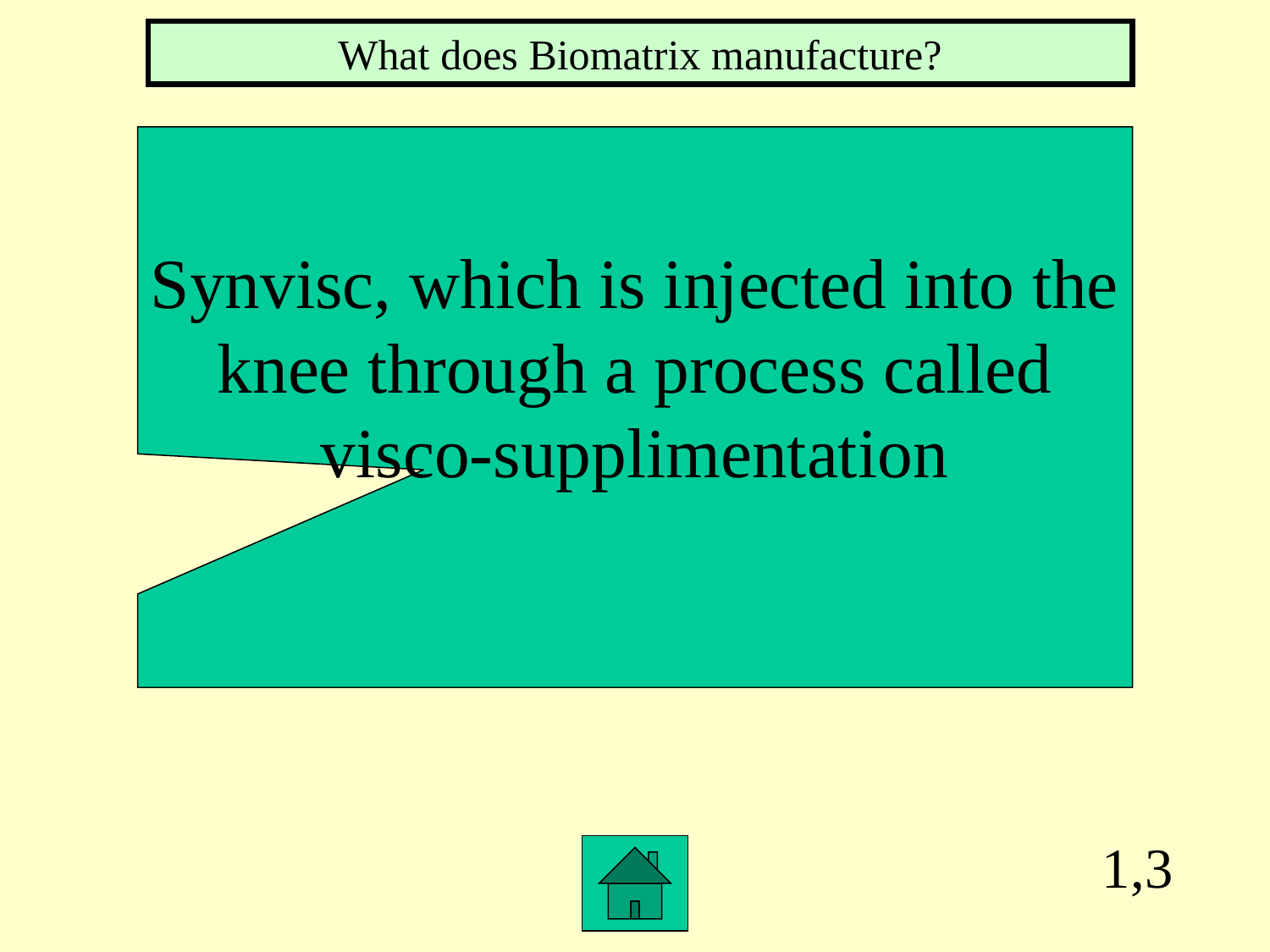

What does Biomatrix manufacture?
Synvisc, which is injected into the
knee through a process called
visco-supplimentation

1,3